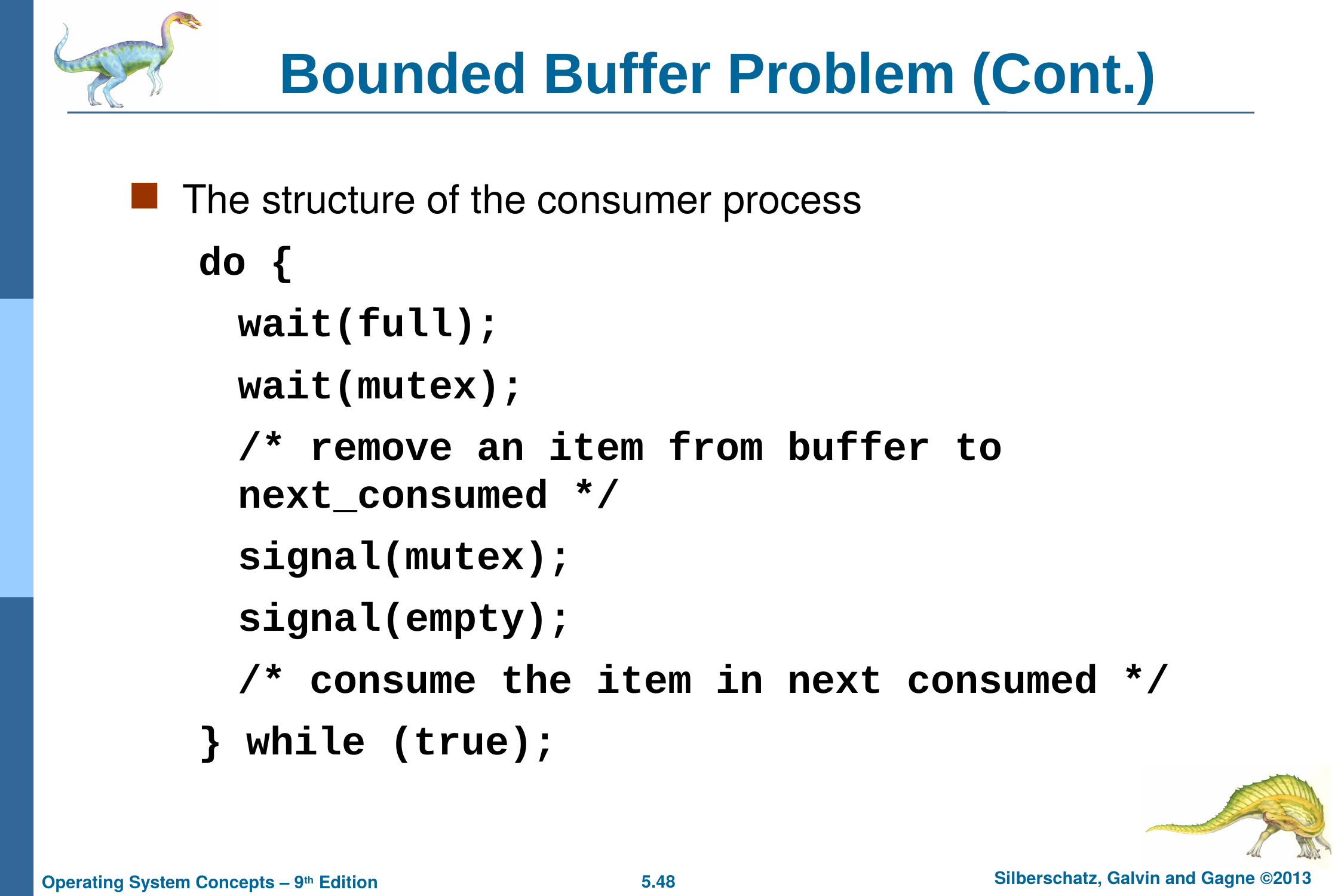

# Bounded Buffer Problem (Cont.)
The structure of the consumer process
do {
	wait(full);
	wait(mutex);
	/* remove an item from buffer to next_consumed */
	signal(mutex);
	signal(empty);
	/* consume the item in next consumed */
} while (true);